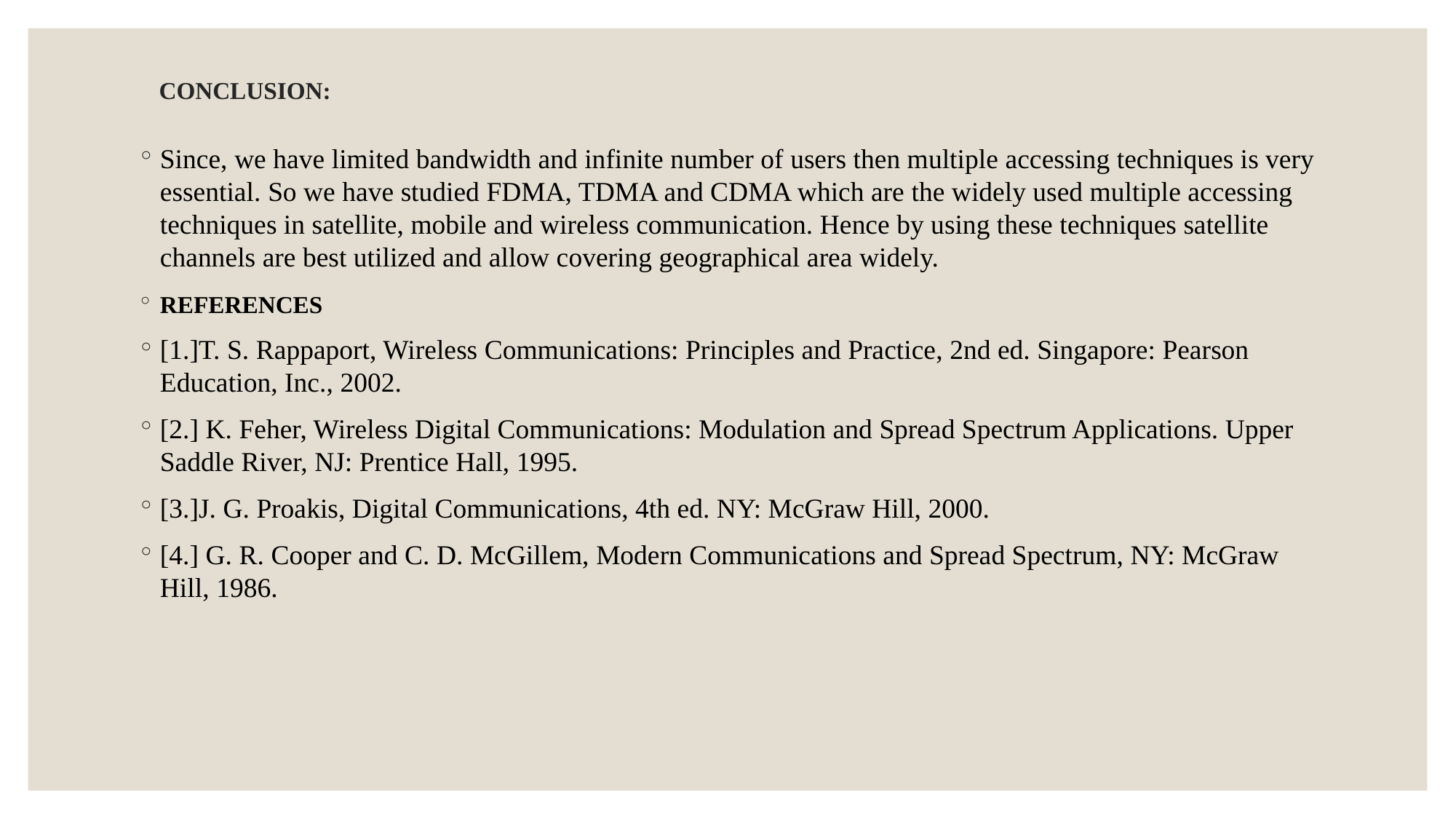

# CONCLUSION:
Since, we have limited bandwidth and infinite number of users then multiple accessing techniques is very essential. So we have studied FDMA, TDMA and CDMA which are the widely used multiple accessing techniques in satellite, mobile and wireless communication. Hence by using these techniques satellite channels are best utilized and allow covering geographical area widely.
REFERENCES
[1.]T. S. Rappaport, Wireless Communications: Principles and Practice, 2nd ed. Singapore: Pearson Education, Inc., 2002.
[2.] K. Feher, Wireless Digital Communications: Modulation and Spread Spectrum Applications. Upper Saddle River, NJ: Prentice Hall, 1995.
[3.]J. G. Proakis, Digital Communications, 4th ed. NY: McGraw Hill, 2000.
[4.] G. R. Cooper and C. D. McGillem, Modern Communications and Spread Spectrum, NY: McGraw Hill, 1986.